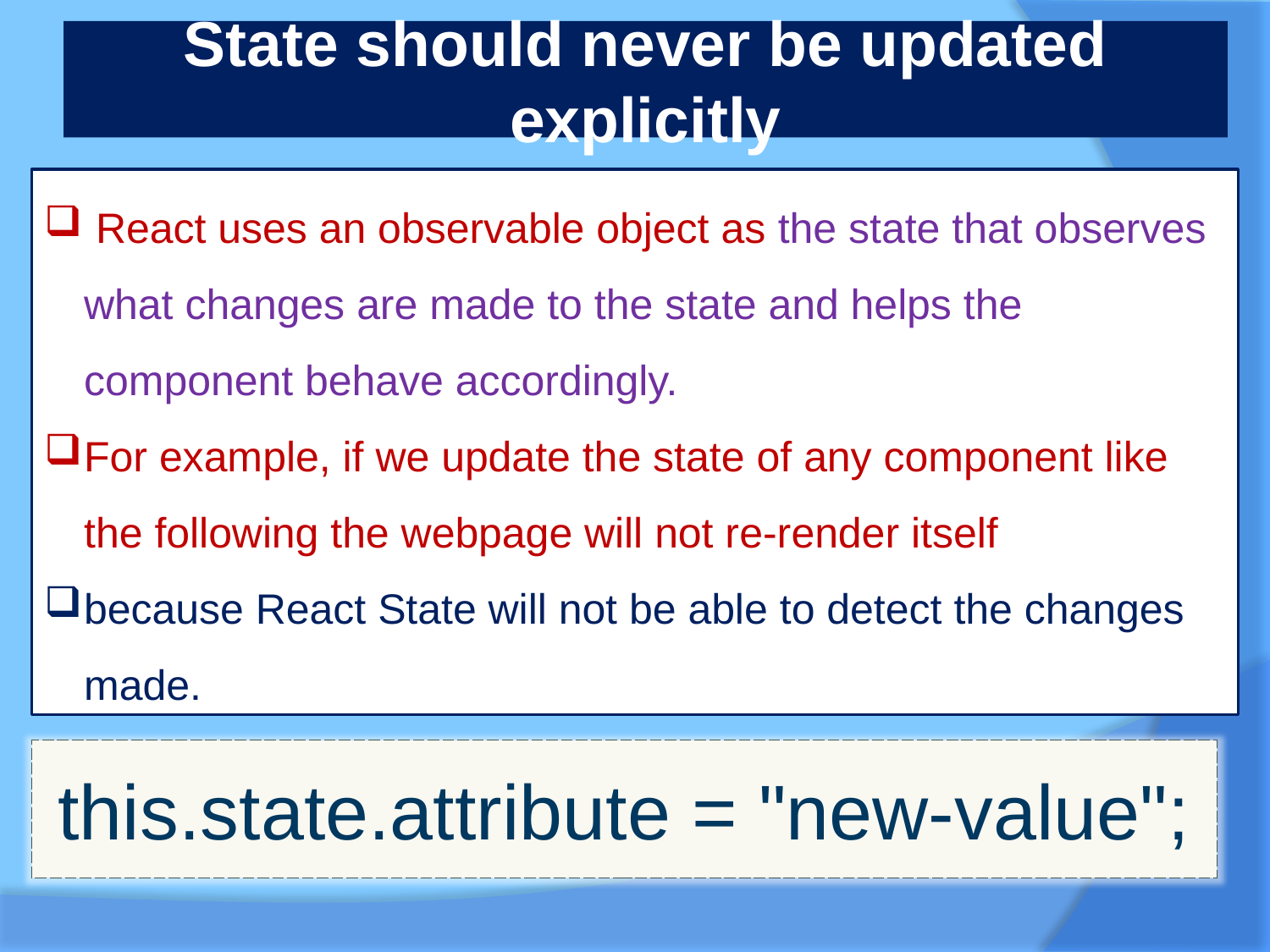

# State should never be updated explicitly
 React uses an observable object as the state that observes what changes are made to the state and helps the component behave accordingly.
For example, if we update the state of any component like the following the webpage will not re-render itself
because React State will not be able to detect the changes made.
this.state.attribute = "new-value";